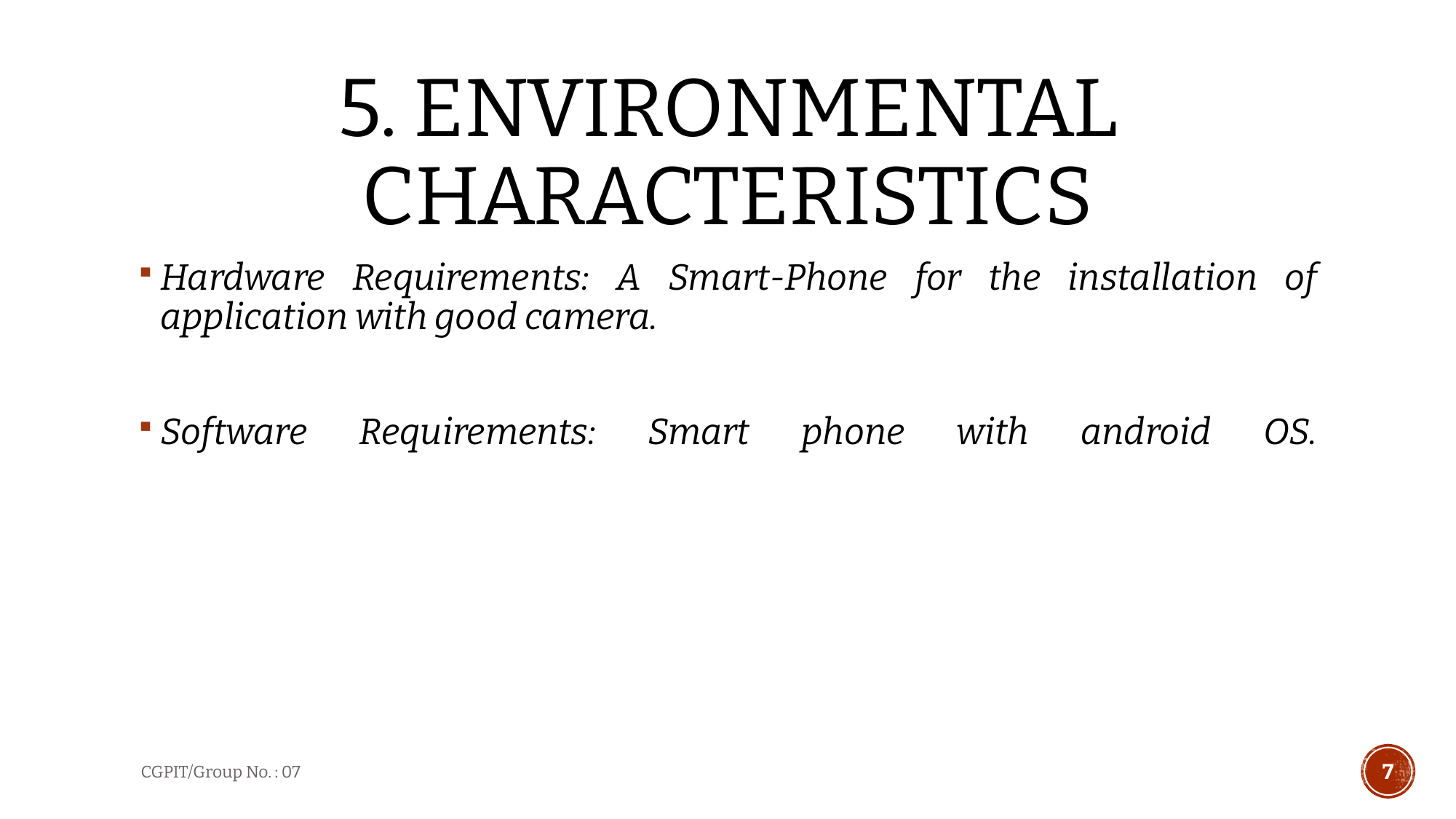

# 5. Environmental Characteristics
Hardware Requirements: A Smart-Phone for the installation of application with good camera.

Software Requirements: Smart phone with android OS.
CGPIT/Group No. : 07
7